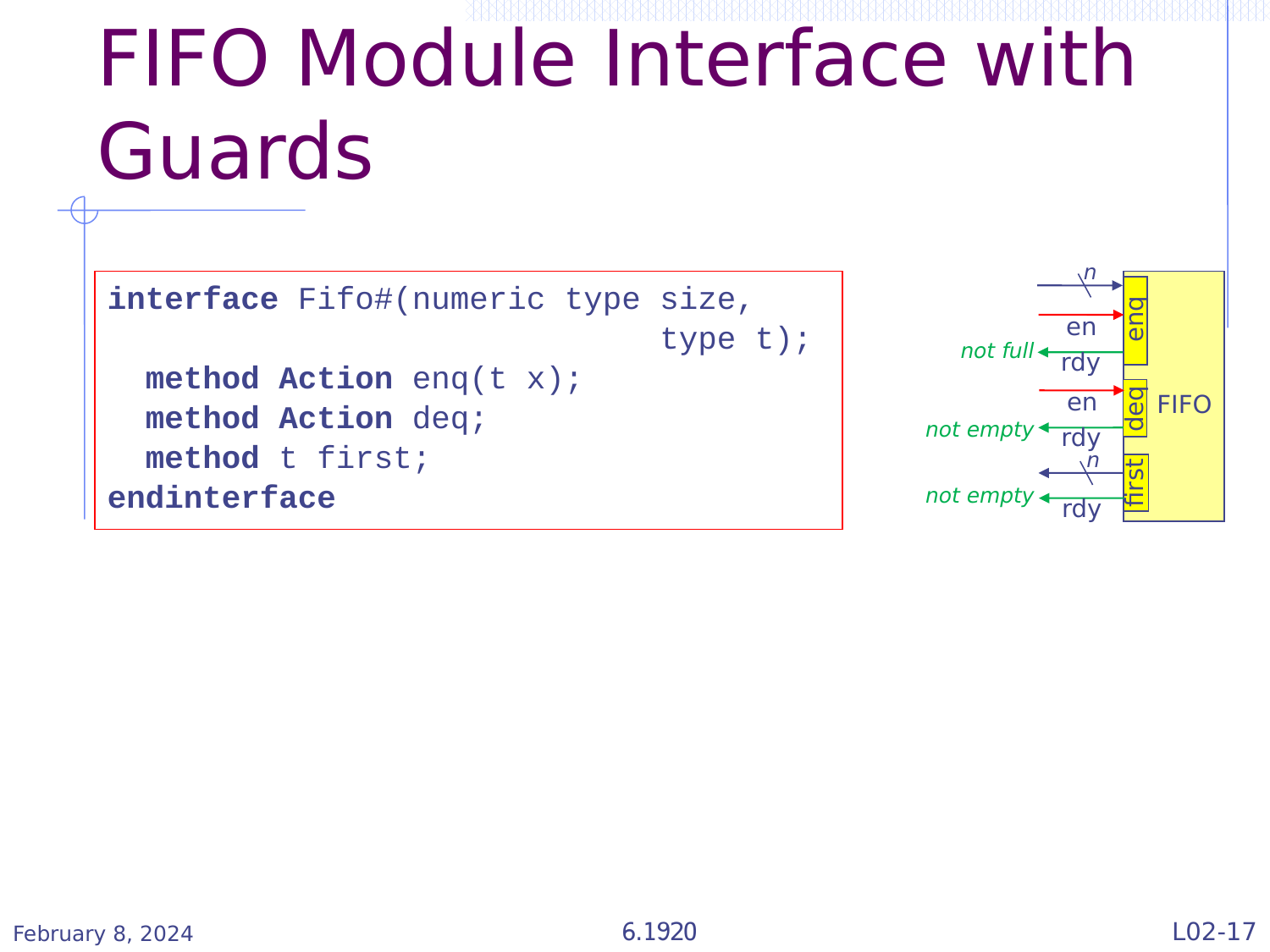

# FIFO Module Interface with Guards
n

enq
en

rdy

en

rdy

rdy

FIFO
deq
n

first

interface Fifo#(numeric type size,
                             type t);
  method Action enq(t x);
  method Action deq;
  method t first;
endinterface
not full
not empty
not empty
February 8, 2024
6.1920
L02-17